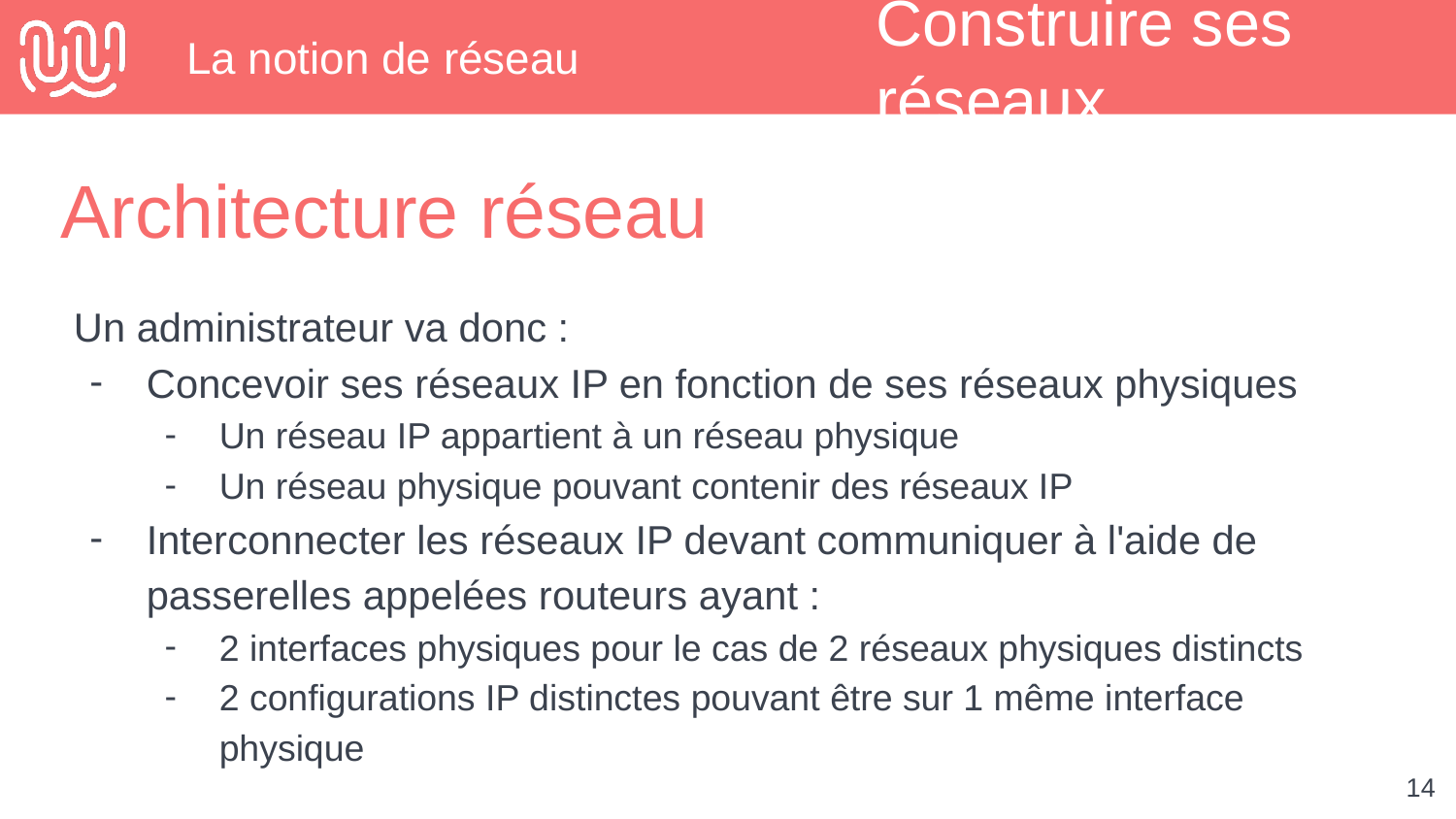

# La notion de réseau
Construire ses réseaux
Architecture réseau
Un administrateur va donc :
Concevoir ses réseaux IP en fonction de ses réseaux physiques
Un réseau IP appartient à un réseau physique
Un réseau physique pouvant contenir des réseaux IP
Interconnecter les réseaux IP devant communiquer à l'aide de passerelles appelées routeurs ayant :
2 interfaces physiques pour le cas de 2 réseaux physiques distincts
2 configurations IP distinctes pouvant être sur 1 même interface physique
14